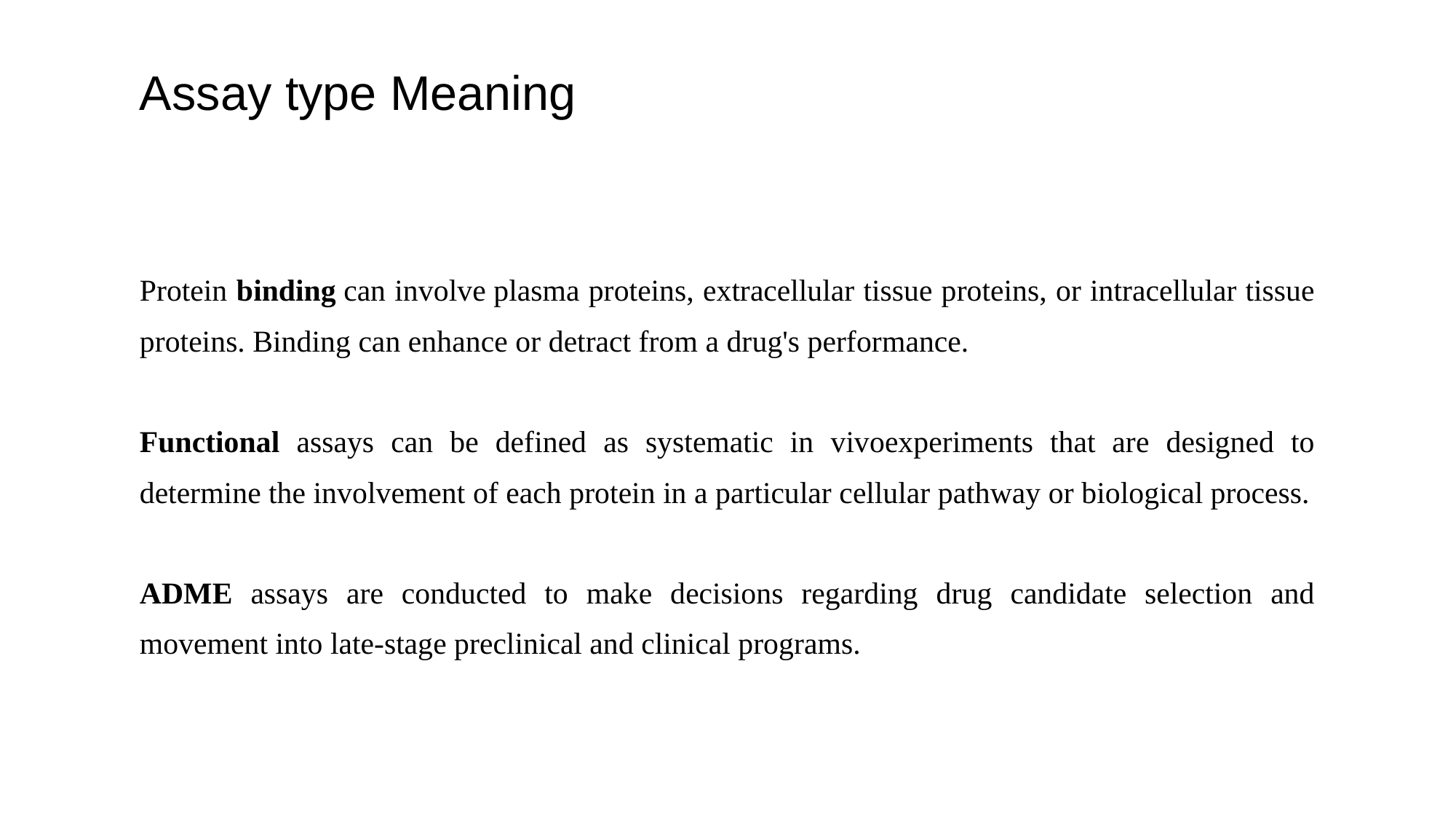

Assay type Meaning
Protein binding can involve plasma proteins, extracellular tissue proteins, or intracellular tissue proteins. Binding can enhance or detract from a drug's performance.

Functional assays can be defined as systematic in vivoexperiments that are designed to determine the involvement of each protein in a particular cellular pathway or biological process.

ADME assays are conducted to make decisions regarding drug candidate selection and movement into late-stage preclinical and clinical programs.